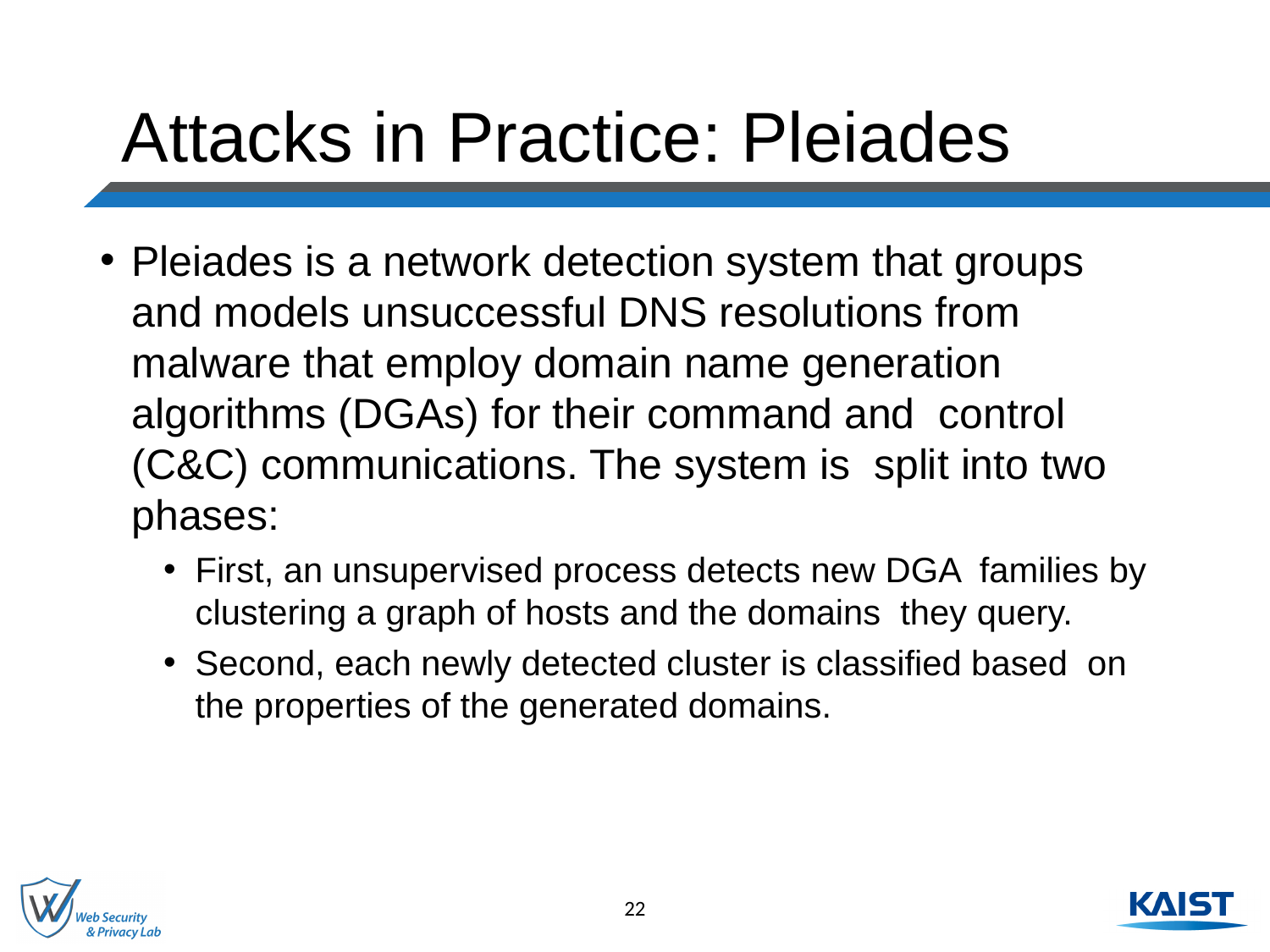

# Attacks in Practice: Pleiades
Pleiades is a network detection system that groups  and models unsuccessful DNS resolutions from  malware that employ domain name generation  algorithms (DGAs) for their command and  control (C&C) communications. The system is  split into two phases:
First, an unsupervised process detects new DGA  families by clustering a graph of hosts and the domains  they query.
Second, each newly detected cluster is classified based  on the properties of the generated domains.

22